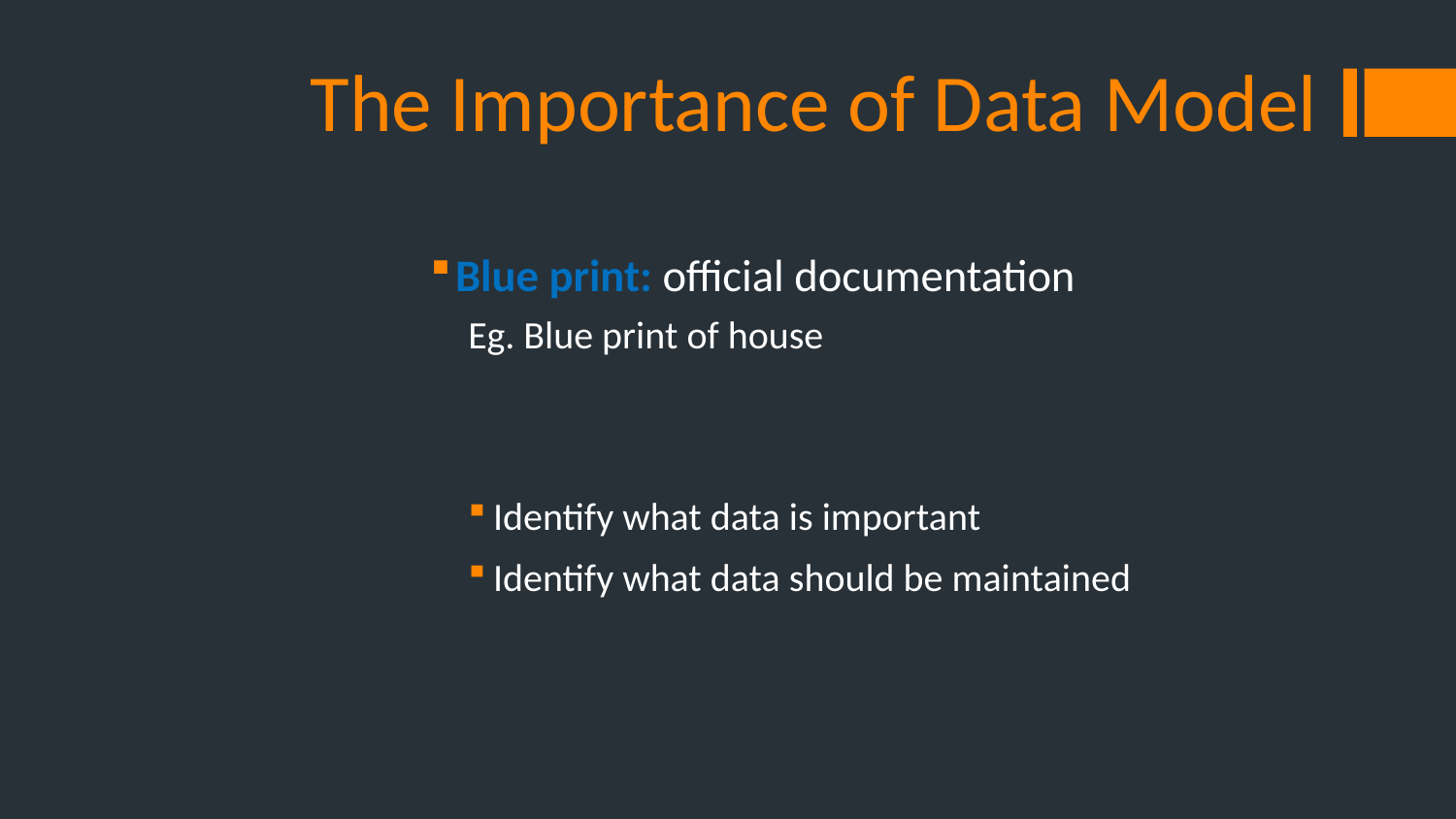

# The Importance of Data Model
Blue print: official documentation
Eg. Blue print of house

Identify what data is important
Identify what data should be maintained